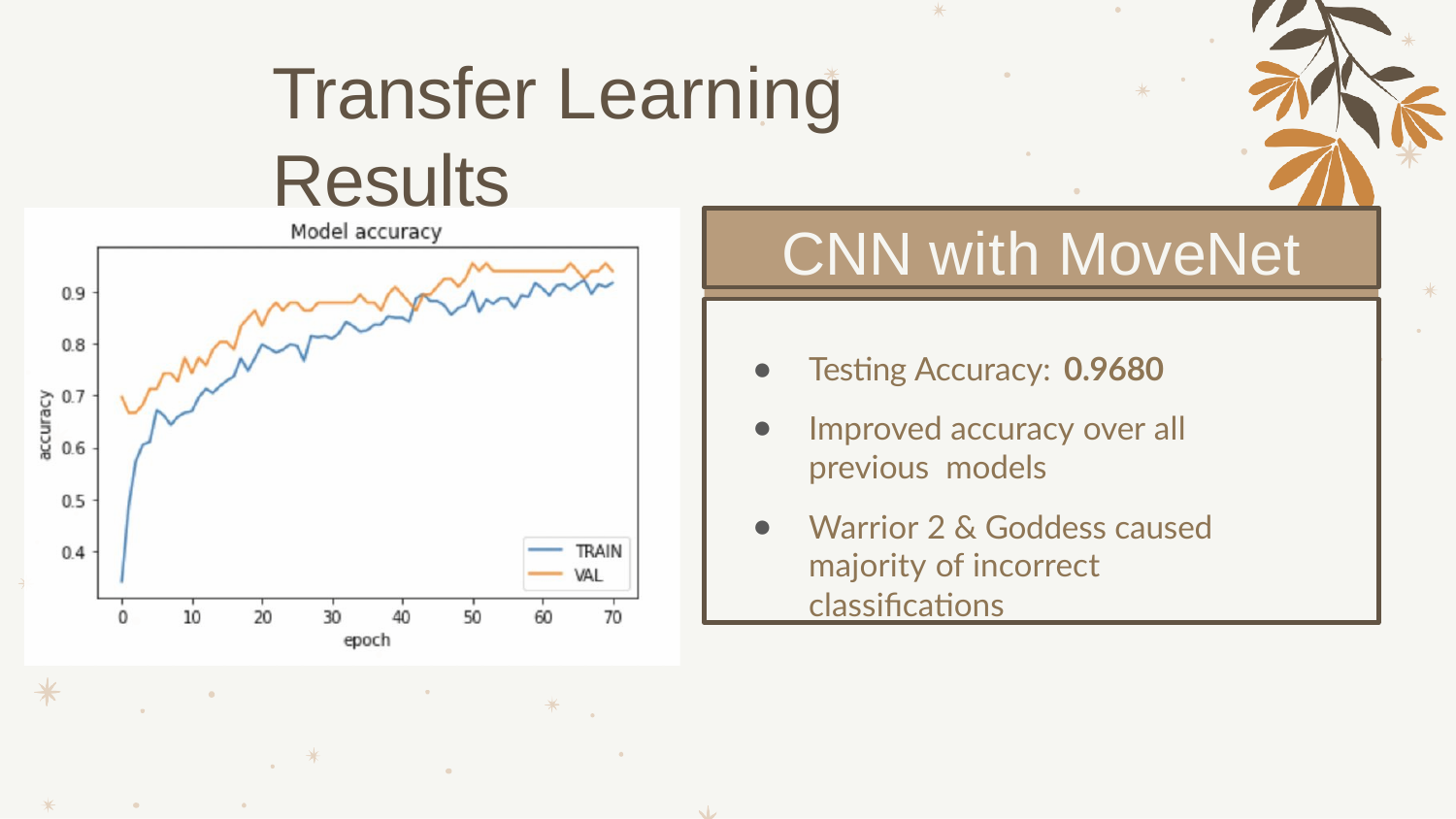

# Transfer Learning Results

CNN with MoveNet

Testing Accuracy:  0.9680
Improved accuracy over all previous  models
Warrior 2 & Goddess caused  majority of incorrect classiﬁcations